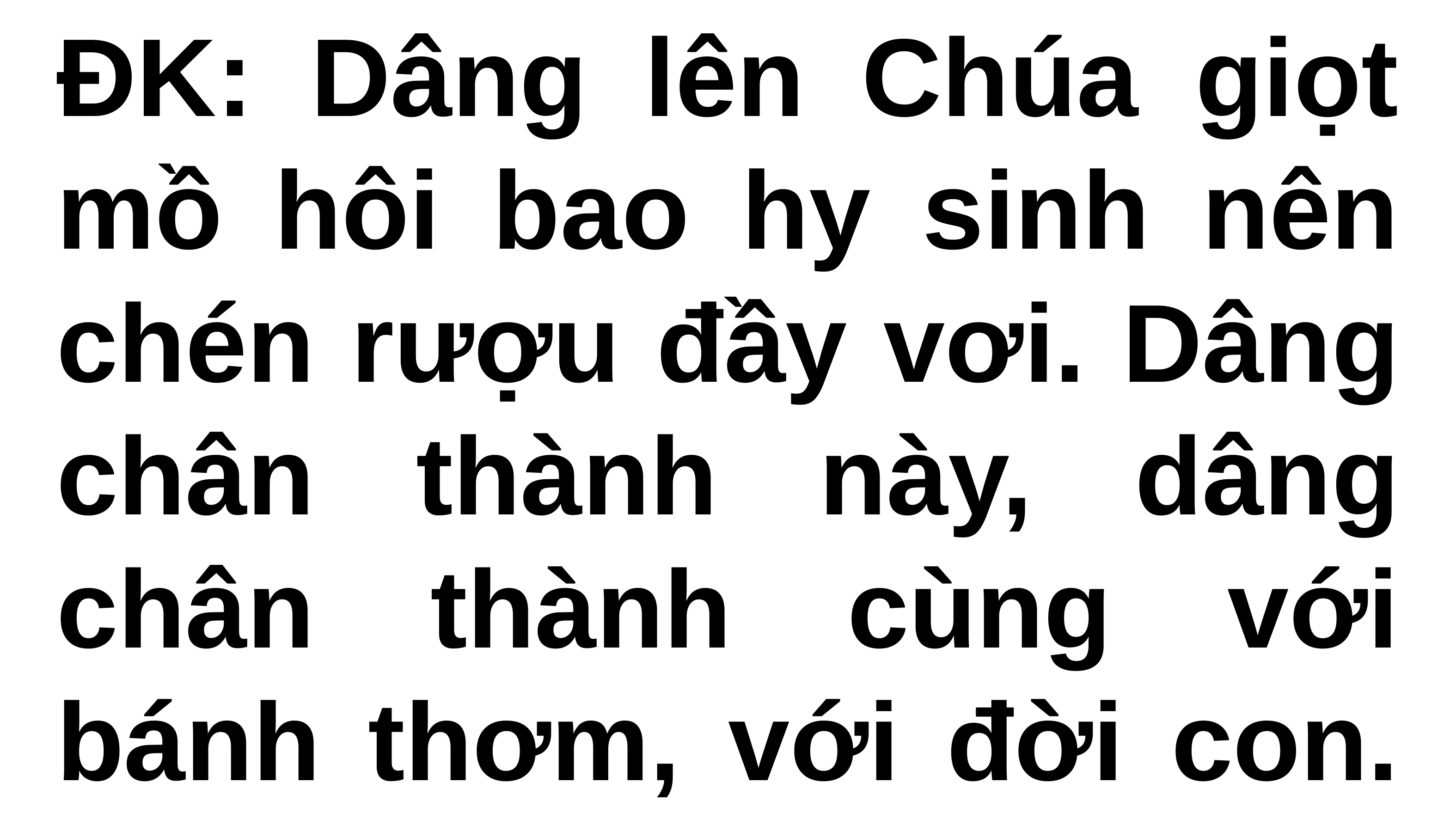

ĐK: Dâng lên Chúa giọt mồ hôi bao hy sinh nên chén rượu đầy vơi. Dâng chân thành này, dâng chân thành cùng với bánh thơm, với đời con.
#